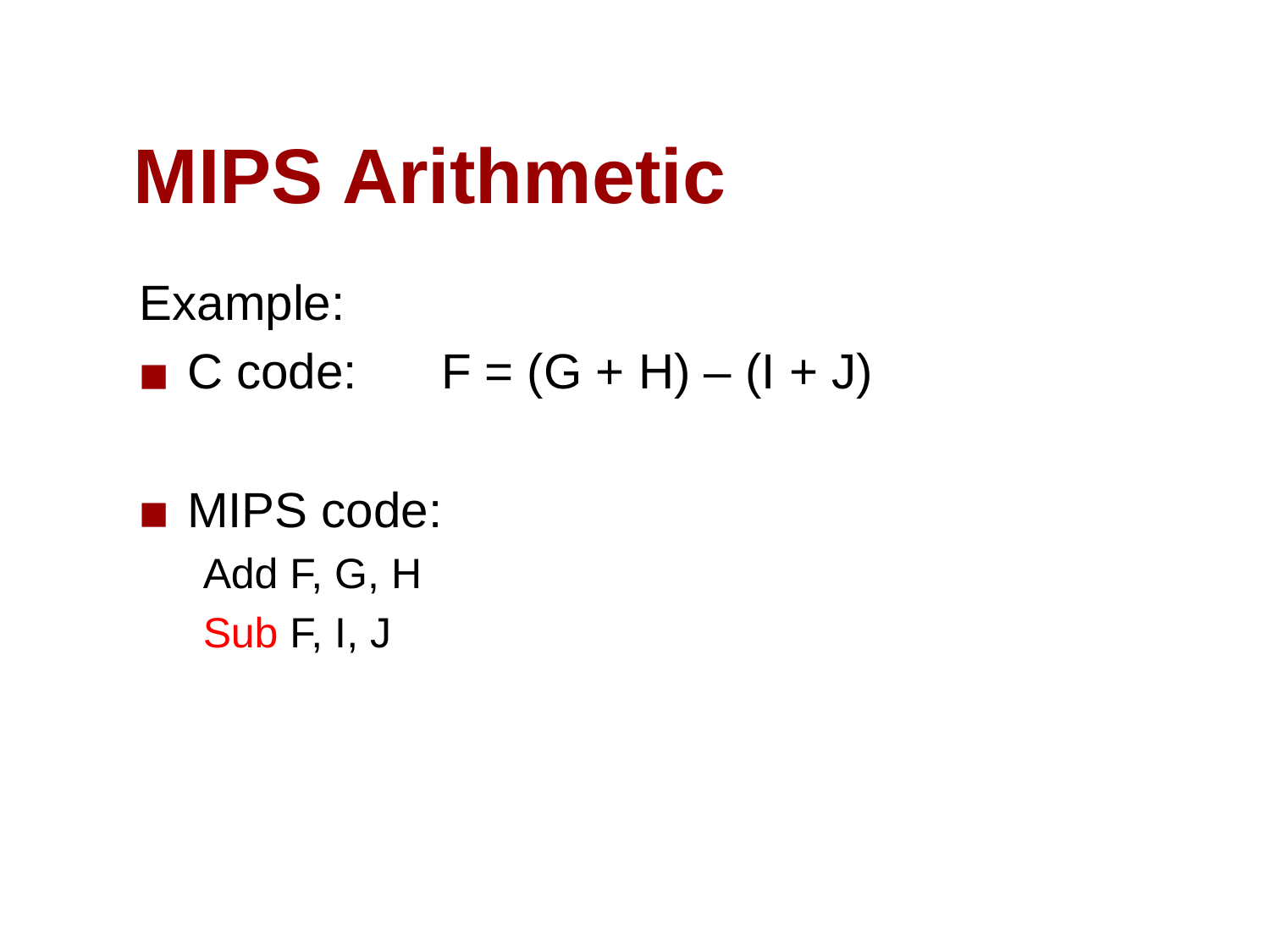

# MIPS Arithmetic
Example:
C code:  	F = (G + H) – (I + J)

MIPS code:
Add F, G, H
Sub F, I, J